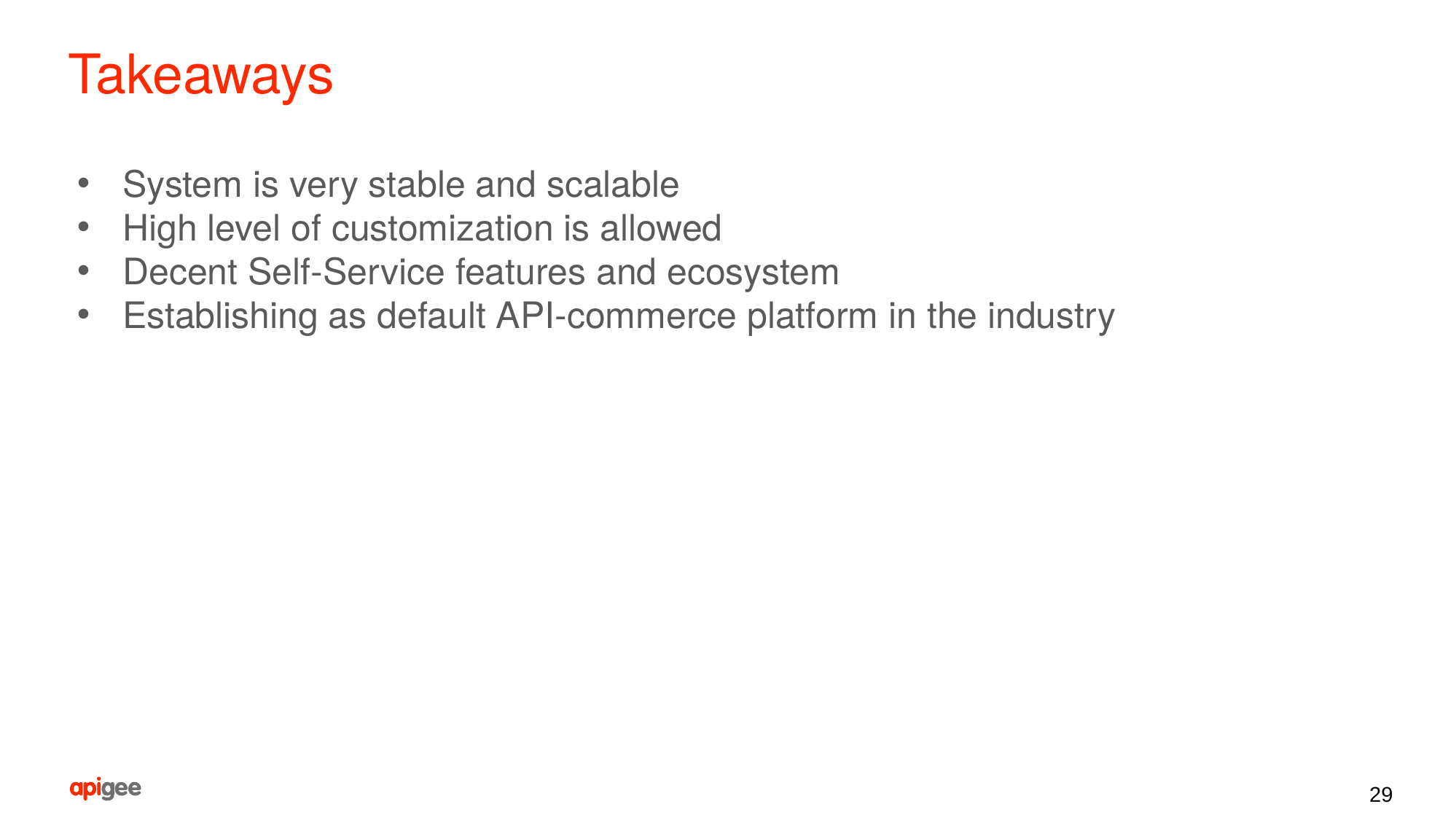

# Takeaways
System is very stable and scalable
High level of customization is allowed
Decent Self-Service features and ecosystem
Establishing as default API-commerce platform in the industry

29